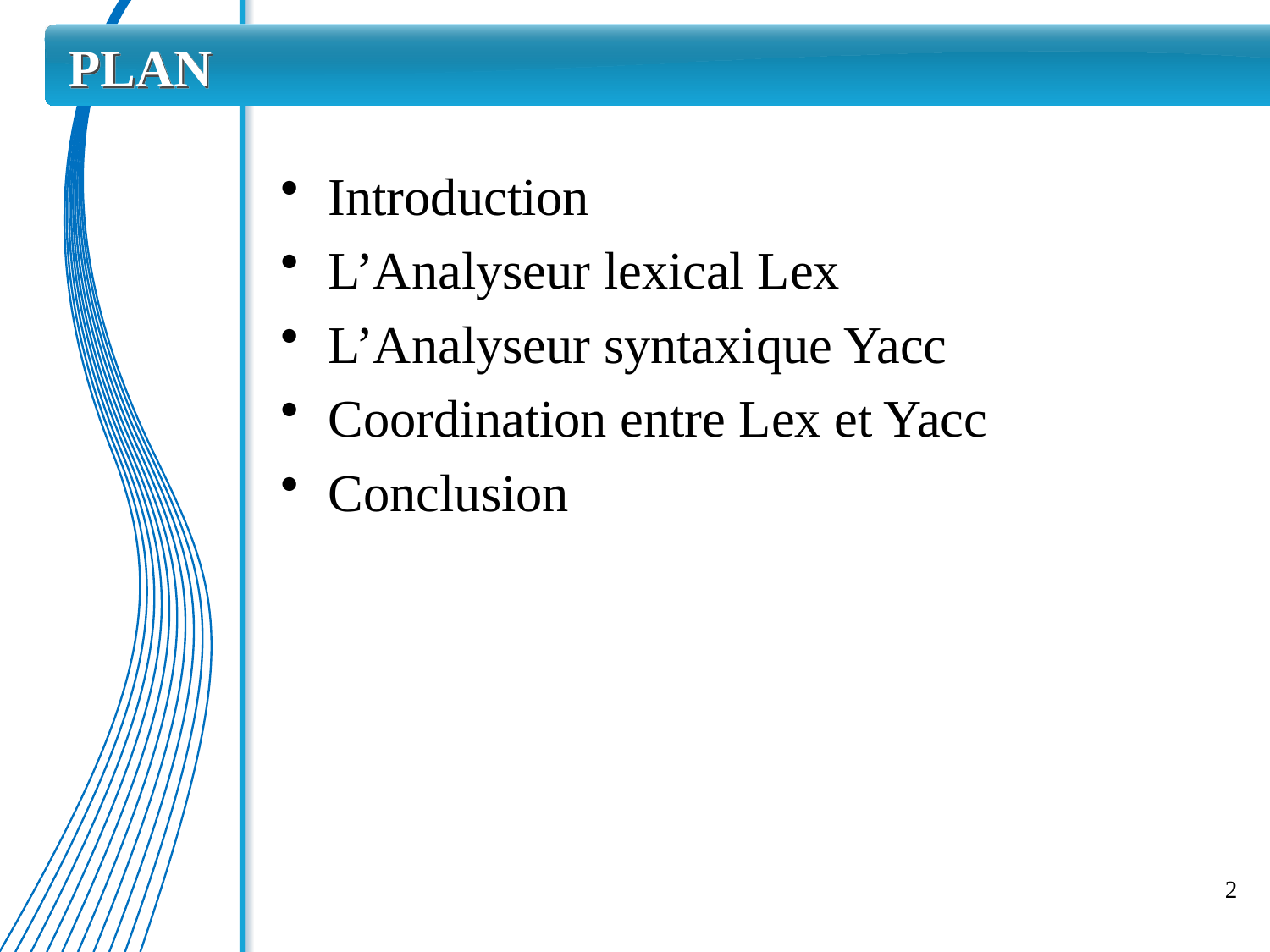

# PLAN
Introduction
L’Analyseur lexical Lex
L’Analyseur syntaxique Yacc
Coordination entre Lex et Yacc
Conclusion
2